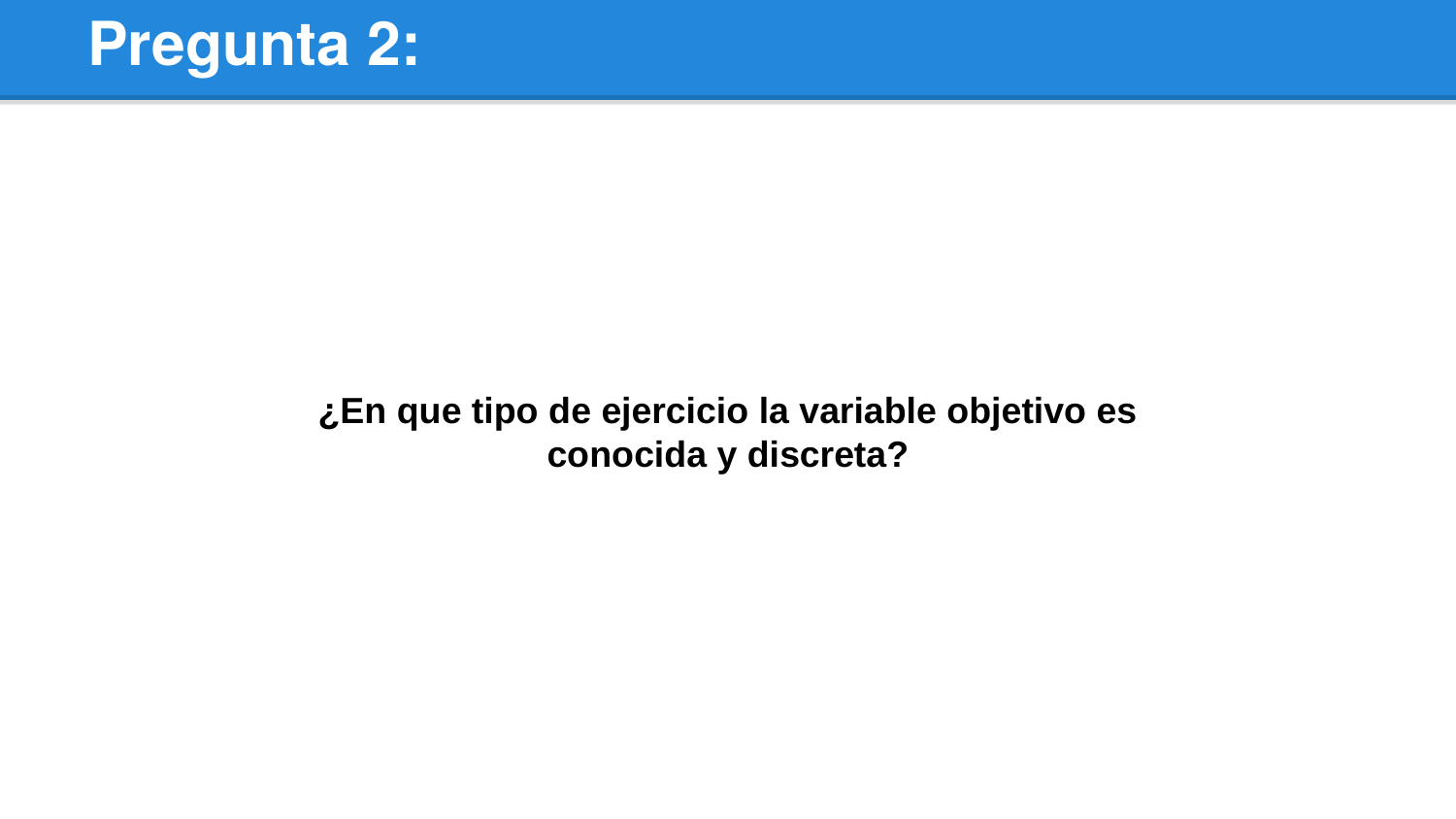

# Pregunta 2:

¿En que tipo de ejercicio la variable objetivo es conocida y discreta?